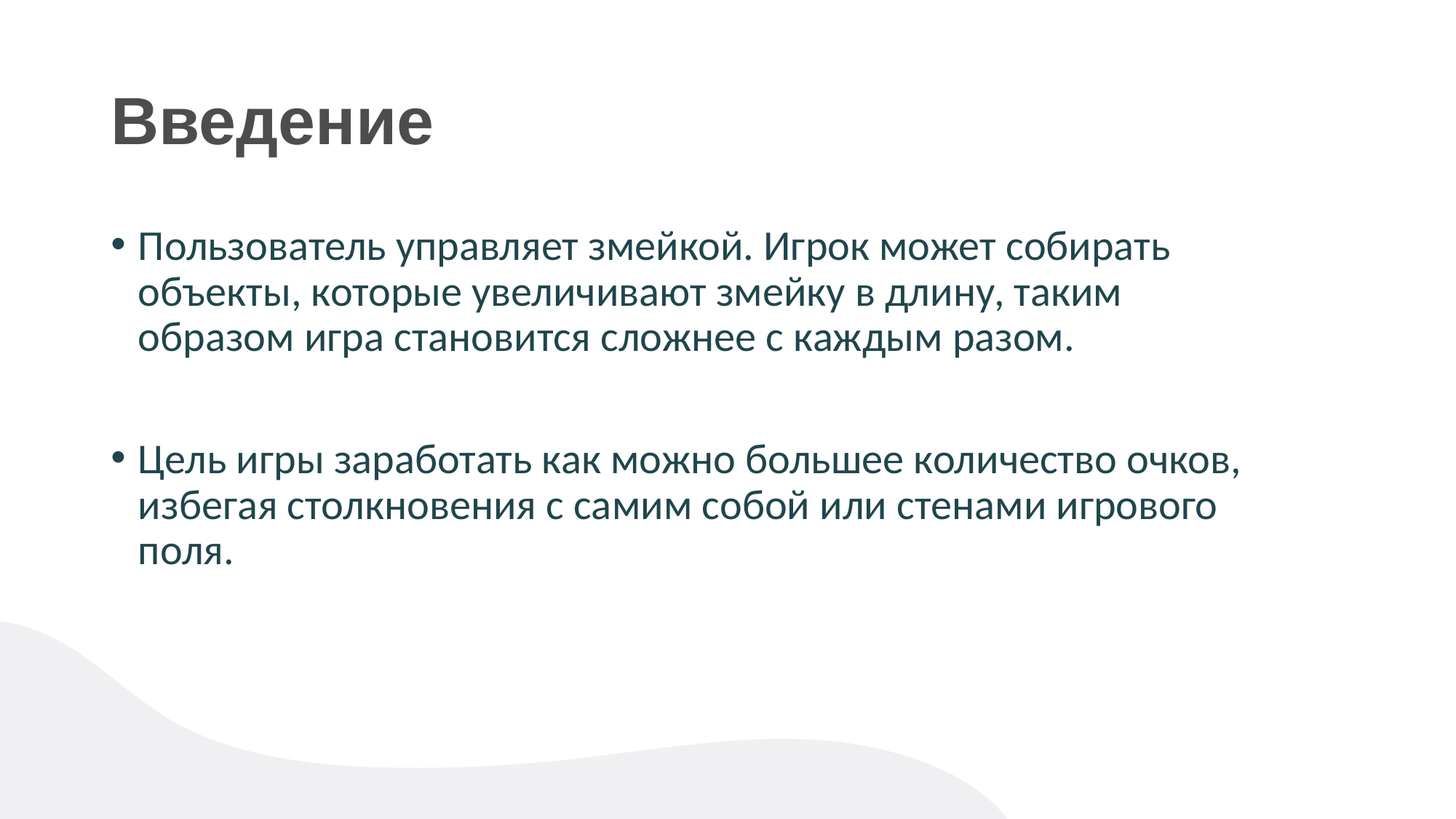

# Введение
Пользователь управляет змейкой. Игрок может собирать объекты, которые увеличивают змейку в длину, таким образом игра становится сложнее с каждым разом.

Цель игры заработать как можно большее количество очков, избегая столкновения с самим собой или стенами игрового поля.